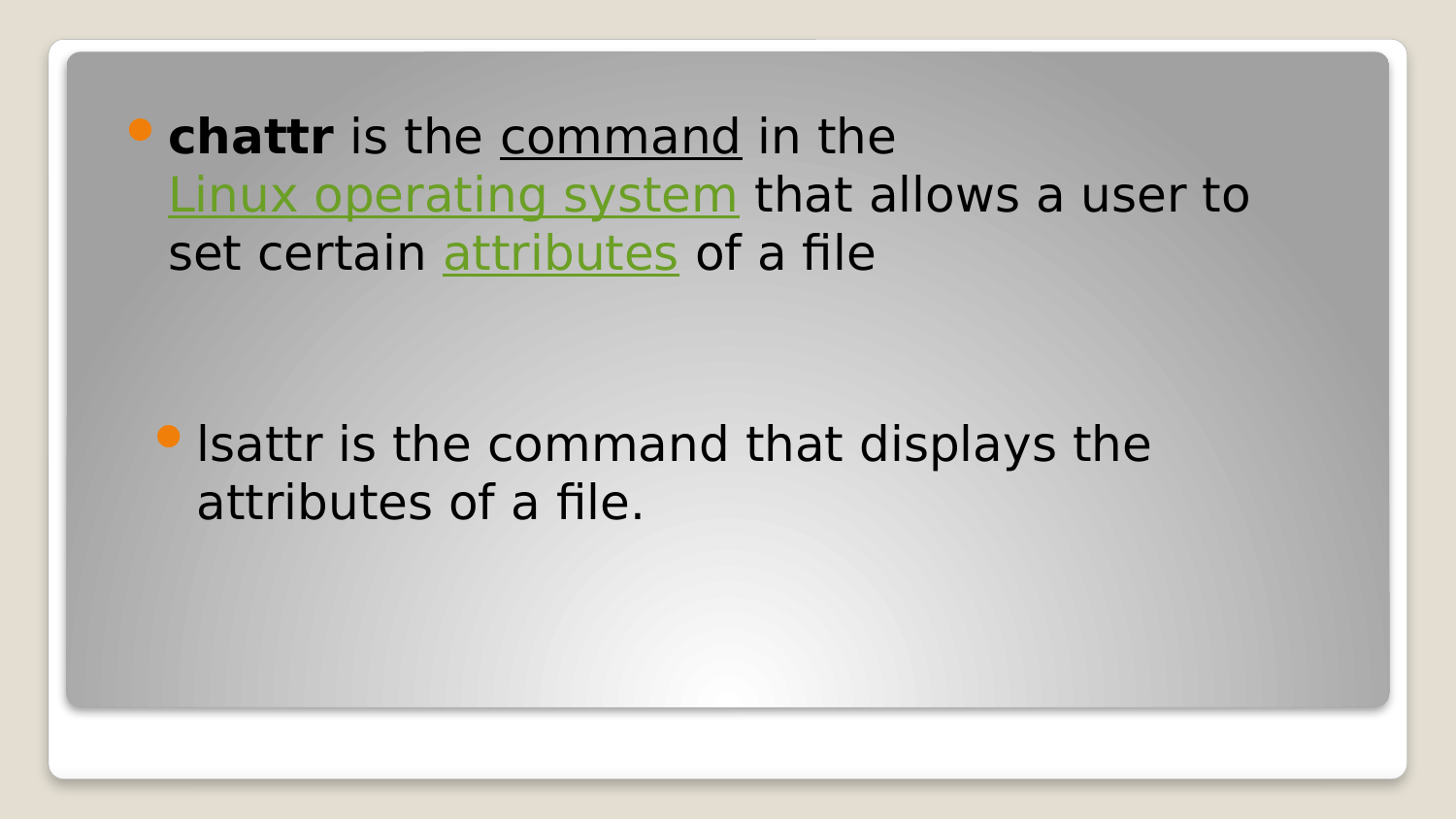

chattr is the command in the Linux operating system that allows a user to set certain attributes of a file
lsattr is the command that displays the attributes of a file.